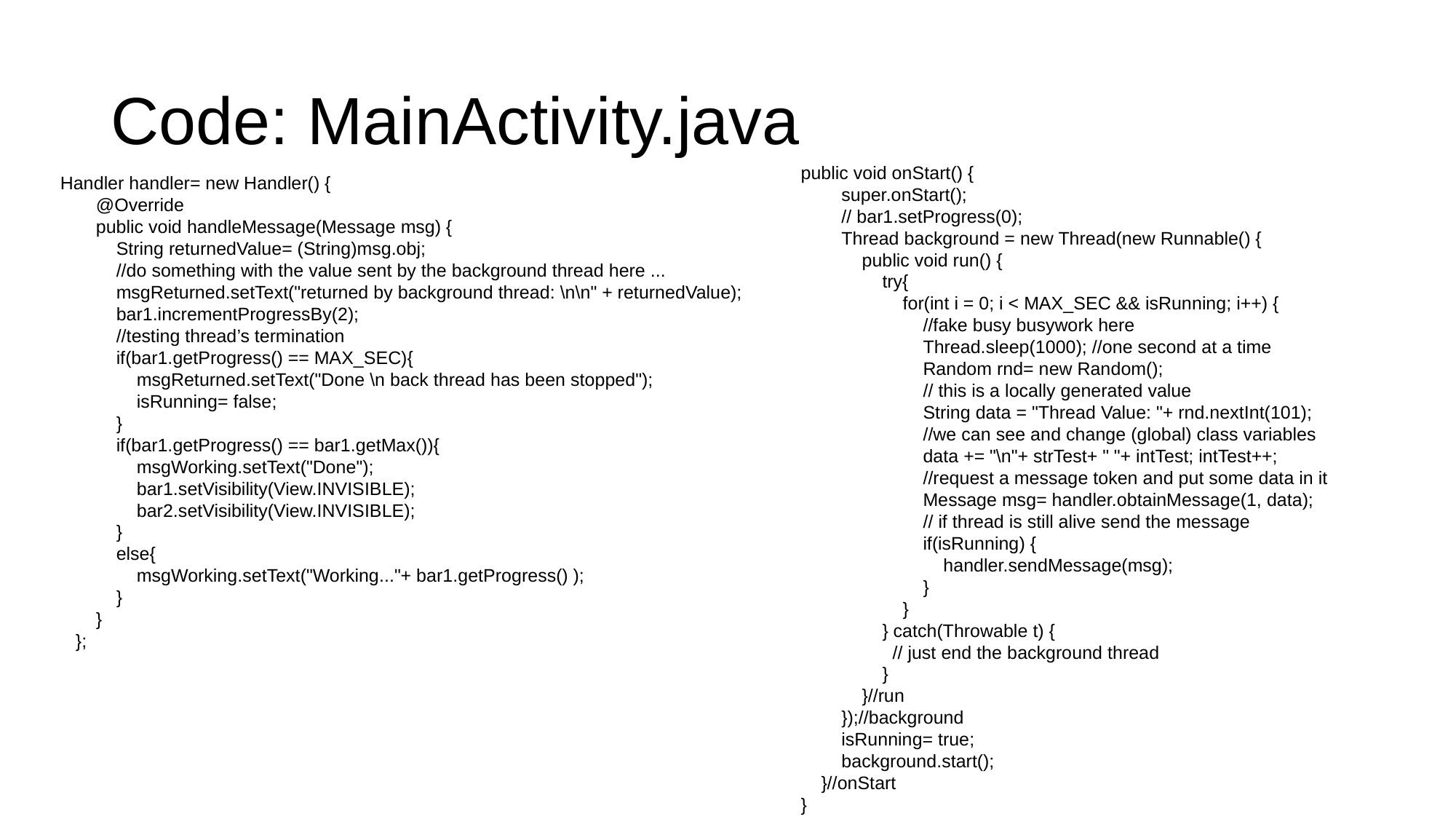

# Code: MainActivity.java
public void onStart() {
        super.onStart();
        // bar1.setProgress(0);
        Thread background = new Thread(new Runnable() {
            public void run() {
                try{
                    for(int i = 0; i < MAX_SEC && isRunning; i++) {
                        //fake busy busywork here
                        Thread.sleep(1000); //one second at a time
                        Random rnd= new Random();
                        // this is a locally generated value
                        String data = "Thread Value: "+ rnd.nextInt(101);
                        //we can see and change (global) class variables
                        data += "\n"+ strTest+ " "+ intTest; intTest++;
                        //request a message token and put some data in it
                        Message msg= handler.obtainMessage(1, data);
                        // if thread is still alive send the message
                        if(isRunning) {
                            handler.sendMessage(msg);
                        }
                    }
                } catch(Throwable t) {
                  // just end the background thread
                }
            }//run
        });//background
        isRunning= true;
        background.start();
    }//onStart
}
 Handler handler= new Handler() {
        @Override
        public void handleMessage(Message msg) {
            String returnedValue= (String)msg.obj;
            //do something with the value sent by the background thread here ...
            msgReturned.setText("returned by background thread: \n\n" + returnedValue);
            bar1.incrementProgressBy(2);
            //testing thread’s termination
            if(bar1.getProgress() == MAX_SEC){
                msgReturned.setText("Done \n back thread has been stopped");
                isRunning= false;
            }
            if(bar1.getProgress() == bar1.getMax()){
                msgWorking.setText("Done");
                bar1.setVisibility(View.INVISIBLE);
                bar2.setVisibility(View.INVISIBLE);
            }
            else{
                msgWorking.setText("Working..."+ bar1.getProgress() );
            }
        }
    };